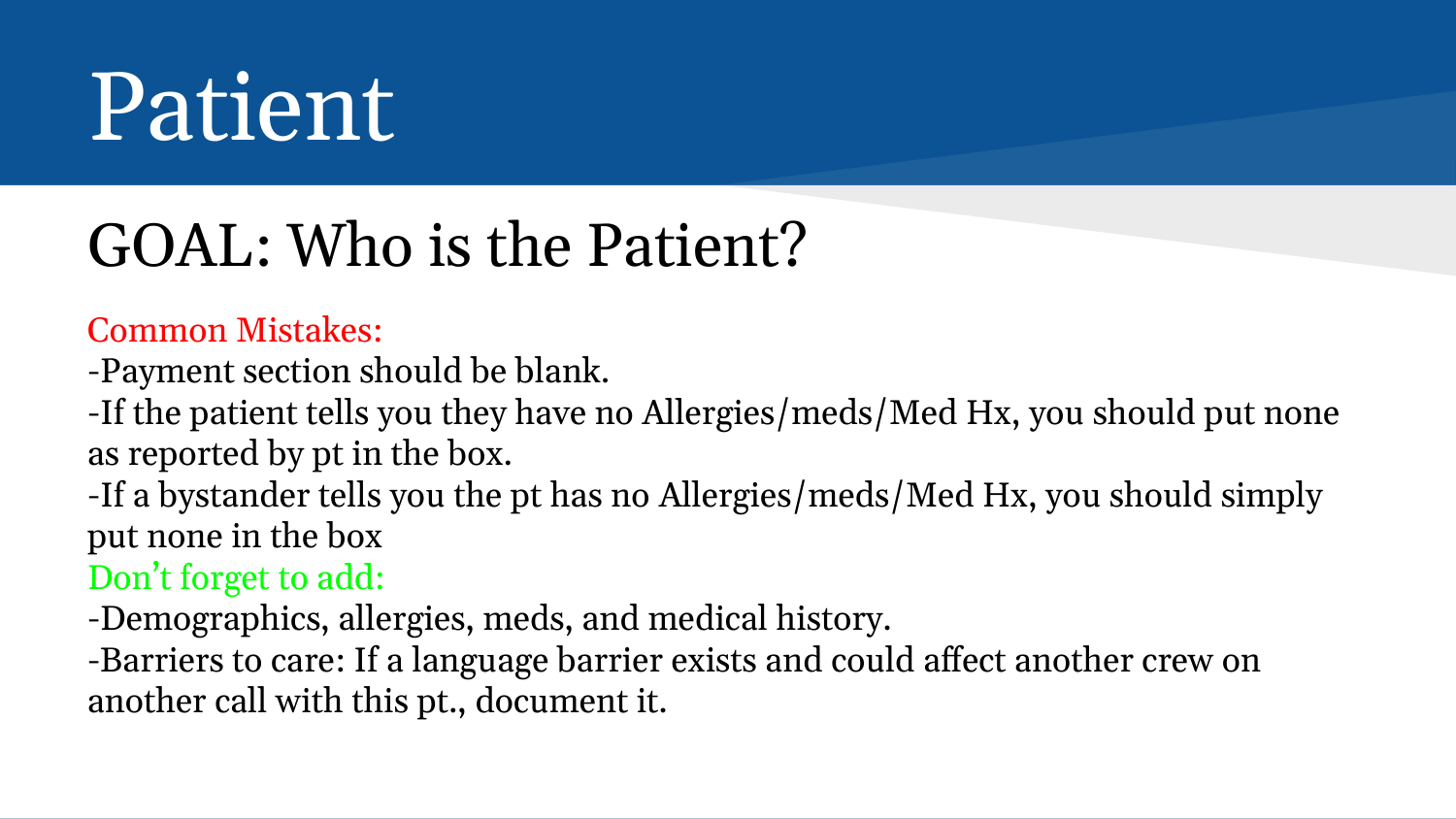

# Patient
GOAL: Who is the Patient?

Common Mistakes:
-Payment section should be blank.
-If the patient tells you they have no Allergies/meds/Med Hx, you should put none as reported by pt in the box.
-If a bystander tells you the pt has no Allergies/meds/Med Hx, you should simply put none in the box
Don’t forget to add:
-Demographics, allergies, meds, and medical history.
-Barriers to care: If a language barrier exists and could affect another crew on another call with this pt., document it.